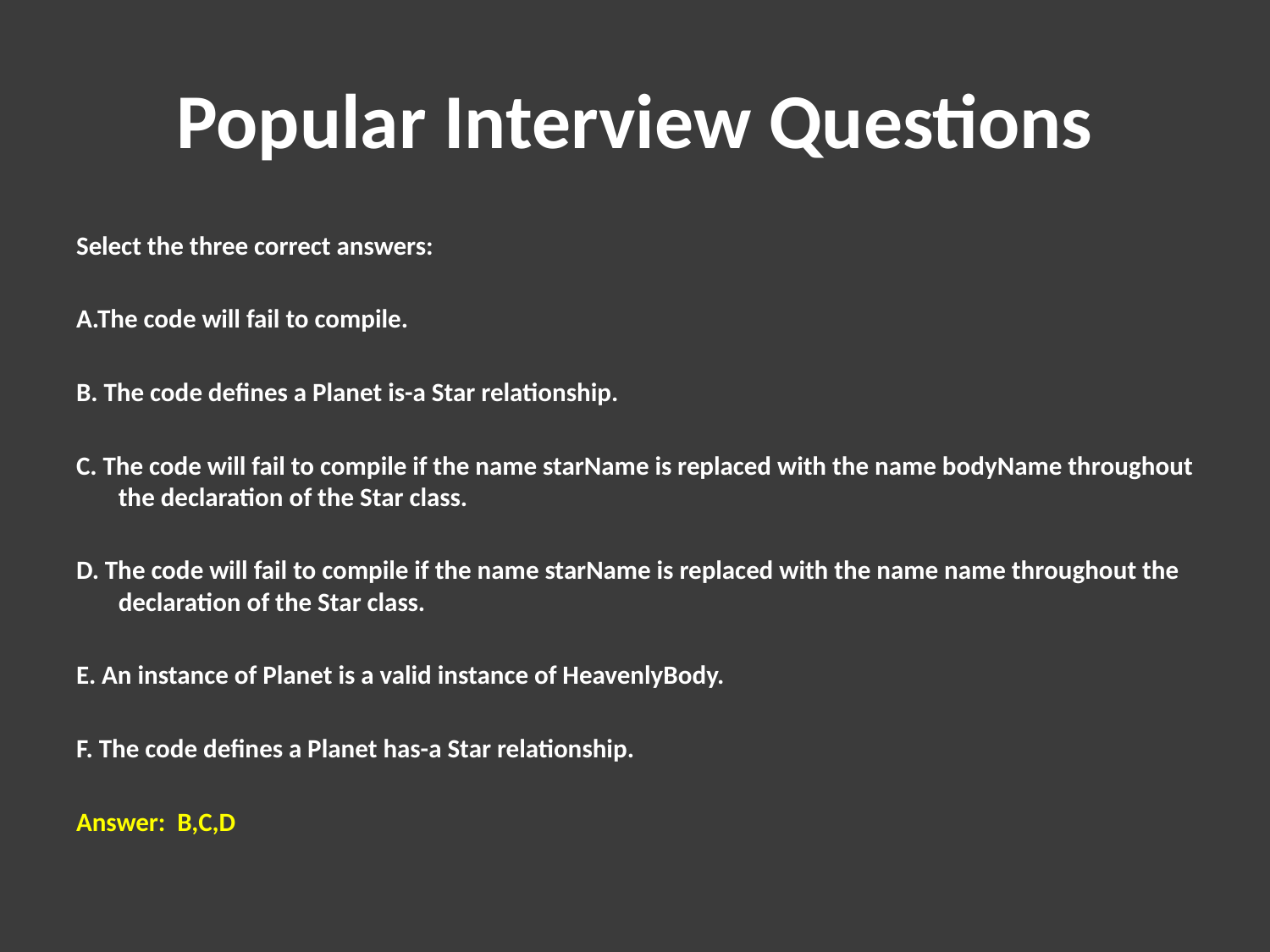

# Popular Interview Questions
Select the three correct answers:

A.The code will fail to compile.

B. The code defines a Planet is-a Star relationship.

C. The code will fail to compile if the name starName is replaced with the name bodyName throughout the declaration of the Star class.

D. The code will fail to compile if the name starName is replaced with the name name throughout the declaration of the Star class.

E. An instance of Planet is a valid instance of HeavenlyBody.

F. The code defines a Planet has-a Star relationship.

Answer:  B,C,D